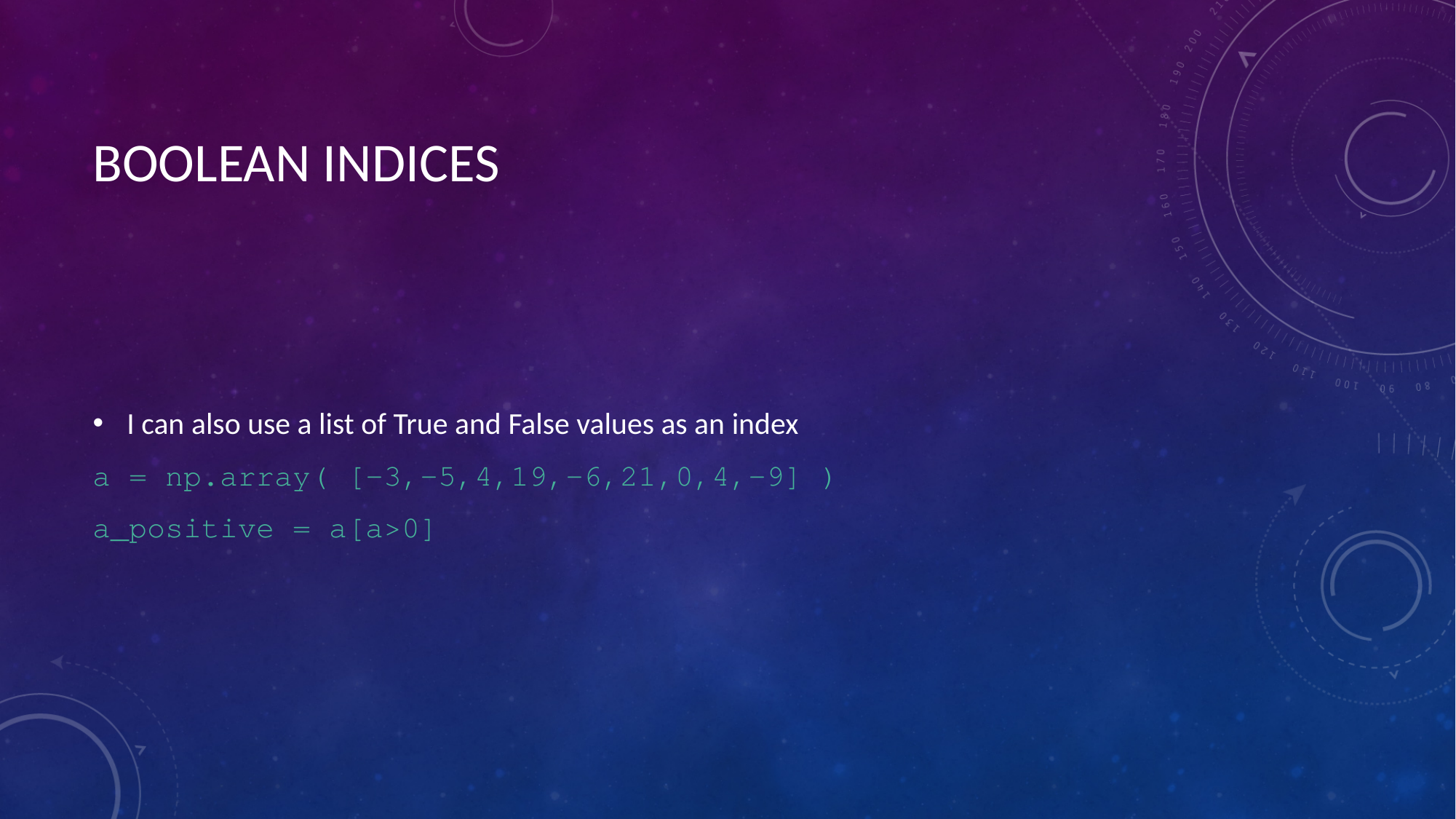

# Boolean indices
I can also use a list of True and False values as an index
a = np.array( [-3,-5,4,19,-6,21,0,4,-9] )
a_positive = a[a>0]